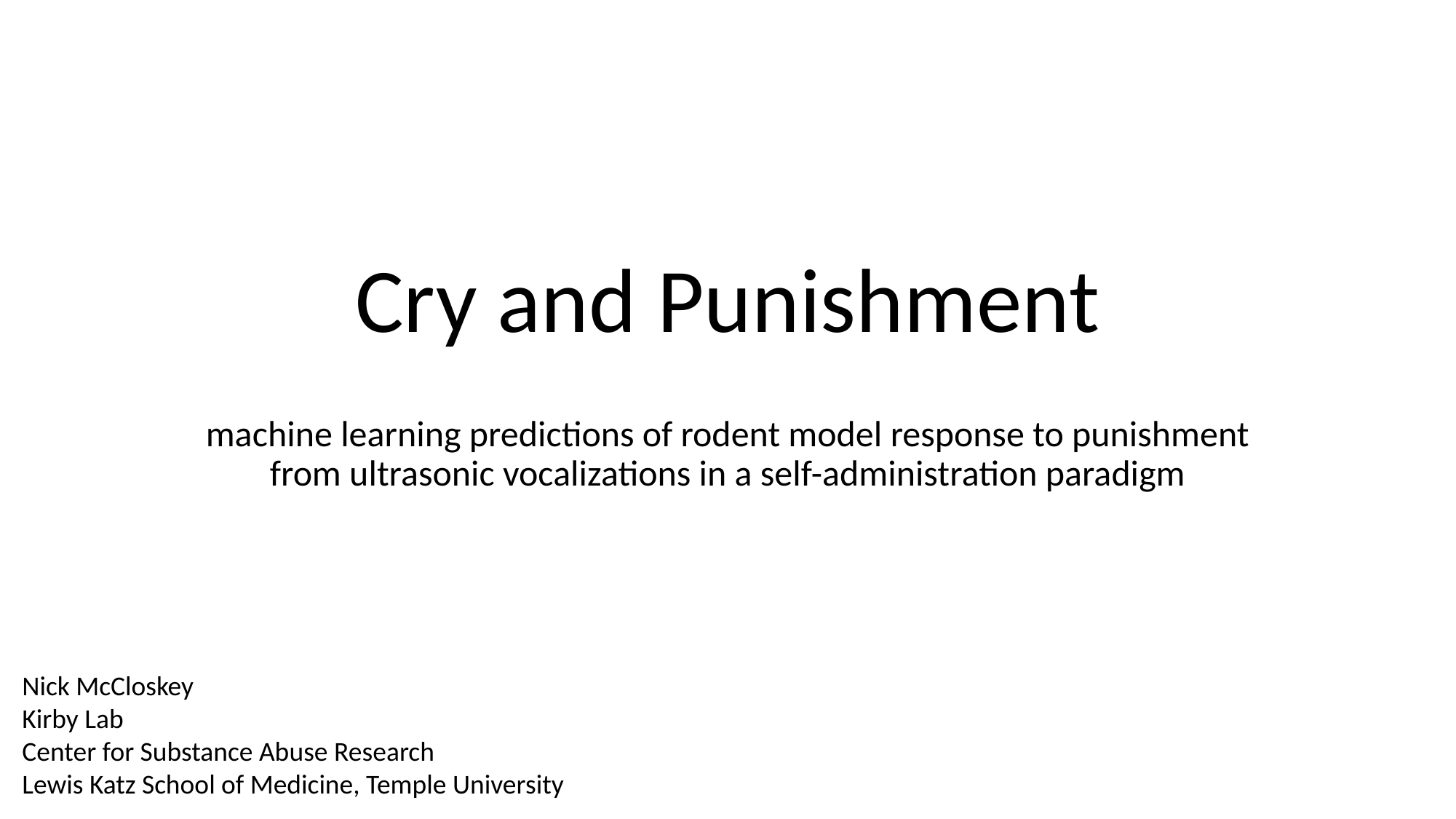

# Cry and Punishment
machine learning predictions of rodent model response to punishment from ultrasonic vocalizations in a self-administration paradigm
Nick McCloskey
Kirby Lab
Center for Substance Abuse Research
Lewis Katz School of Medicine, Temple University